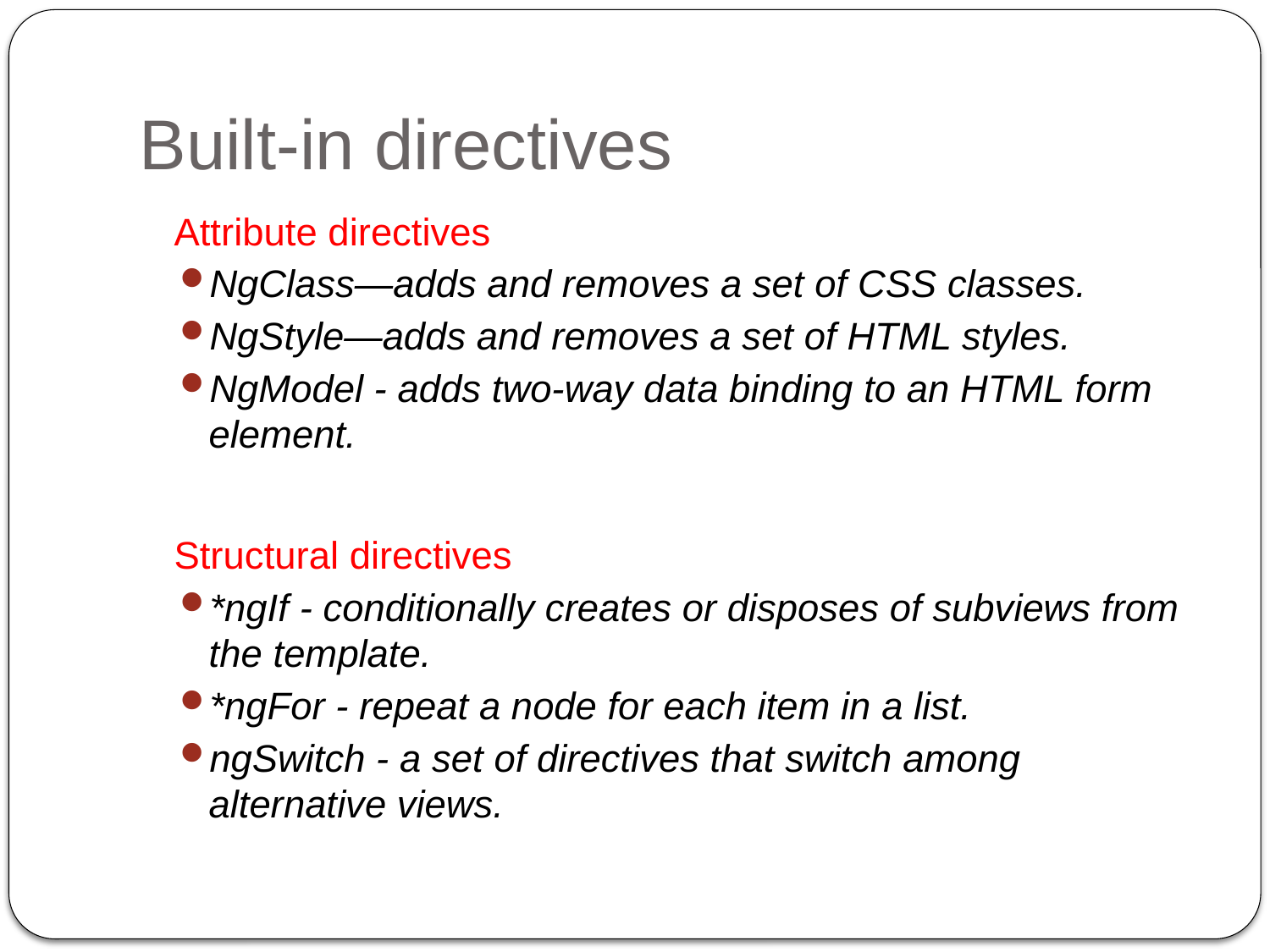

# Built-in directives
Attribute directives
NgClass—adds and removes a set of CSS classes.
NgStyle—adds and removes a set of HTML styles.
NgModel - adds two-way data binding to an HTML form element.

Structural directives
*ngIf - conditionally creates or disposes of subviews from the template.
*ngFor - repeat a node for each item in a list.
ngSwitch - a set of directives that switch among alternative views.